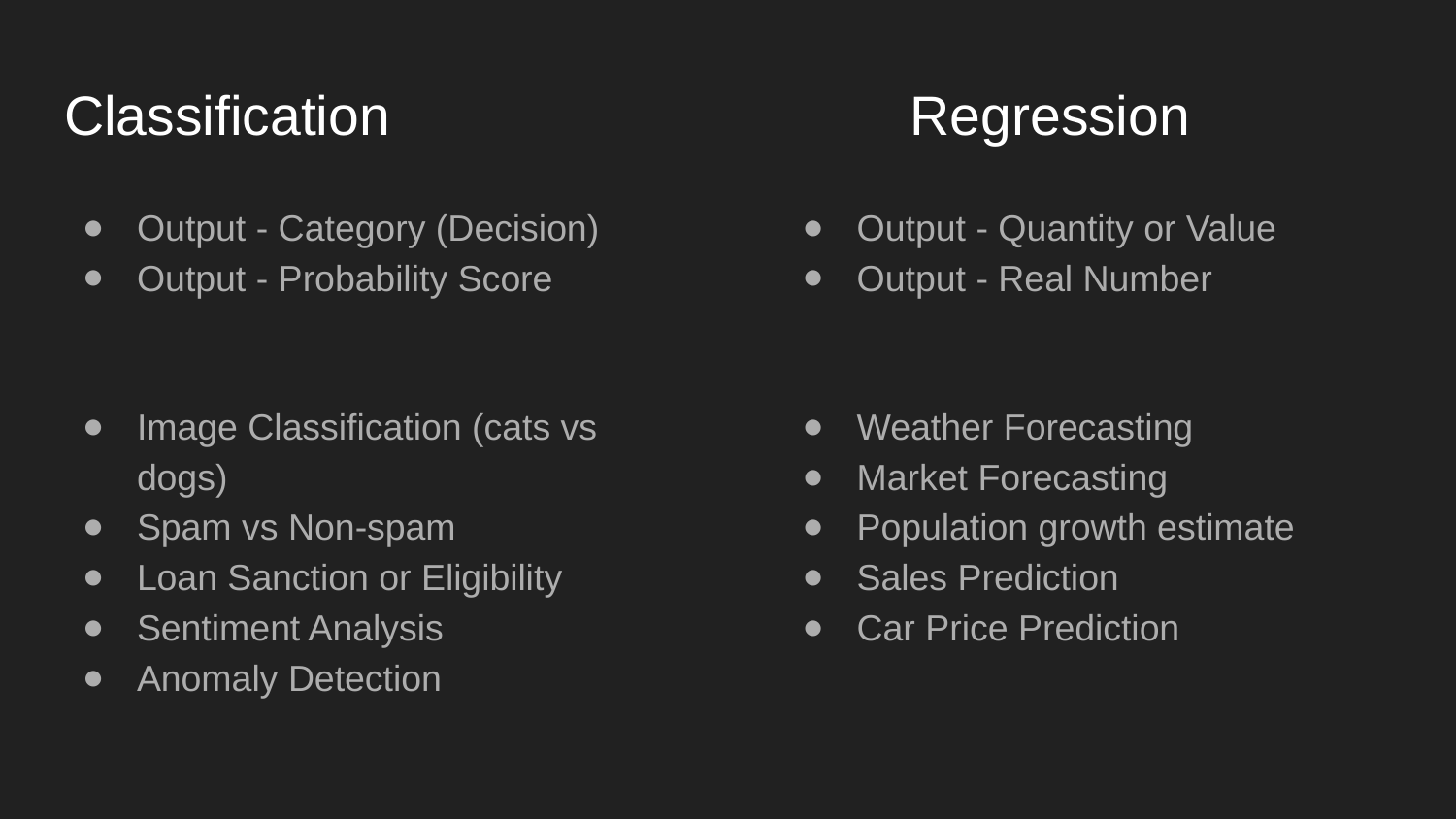

# Classification                                  Regression
Output - Category (Decision)
Output - Probability Score

Image Classification (cats vs dogs)
Spam vs Non-spam
Loan Sanction or Eligibility
Sentiment Analysis
Anomaly Detection

Output - Quantity or Value
Output - Real Number

Weather Forecasting
Market Forecasting
Population growth estimate
Sales Prediction
Car Price Prediction